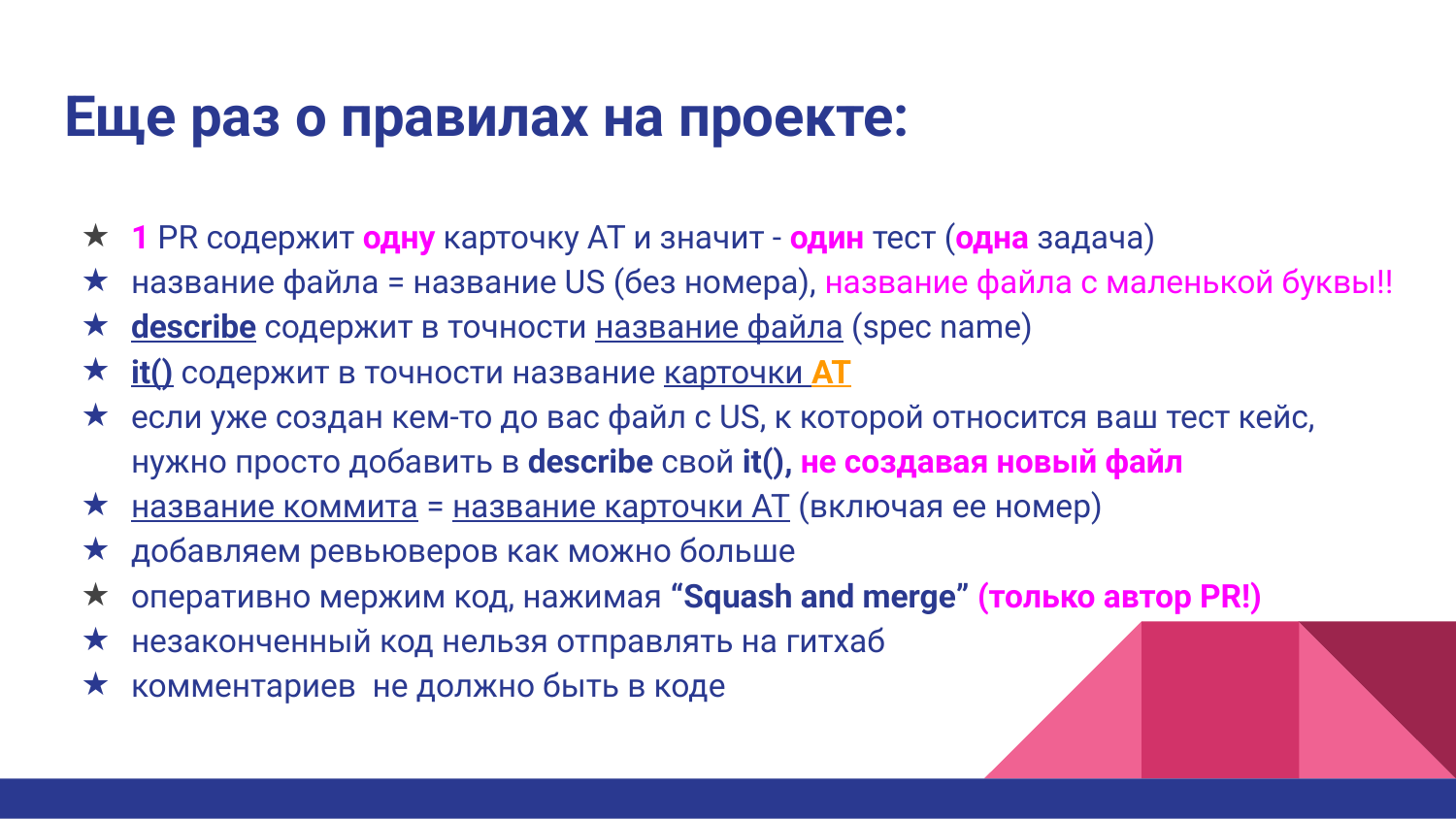

# Еще раз о правилах на проекте:
1 PR содержит одну карточку AT и значит - один тест (одна задача)
название файла = название US (без номера), название файла с маленькой буквы!!
describe содержит в точности название файла (spec name)
it() содержит в точности название карточки AT
если уже создан кем-то до вас файл с US, к которой относится ваш тест кейс, нужно просто добавить в describe свой it(), не создавая новый файл
название коммита = название карточки AT (включая ее номер)
добавляем ревьюверов как можно больше
оперативно мержим код, нажимая “Squash and merge” (только автор PR!)
незаконченный код нельзя отправлять на гитхаб
комментариев  не должно быть в коде